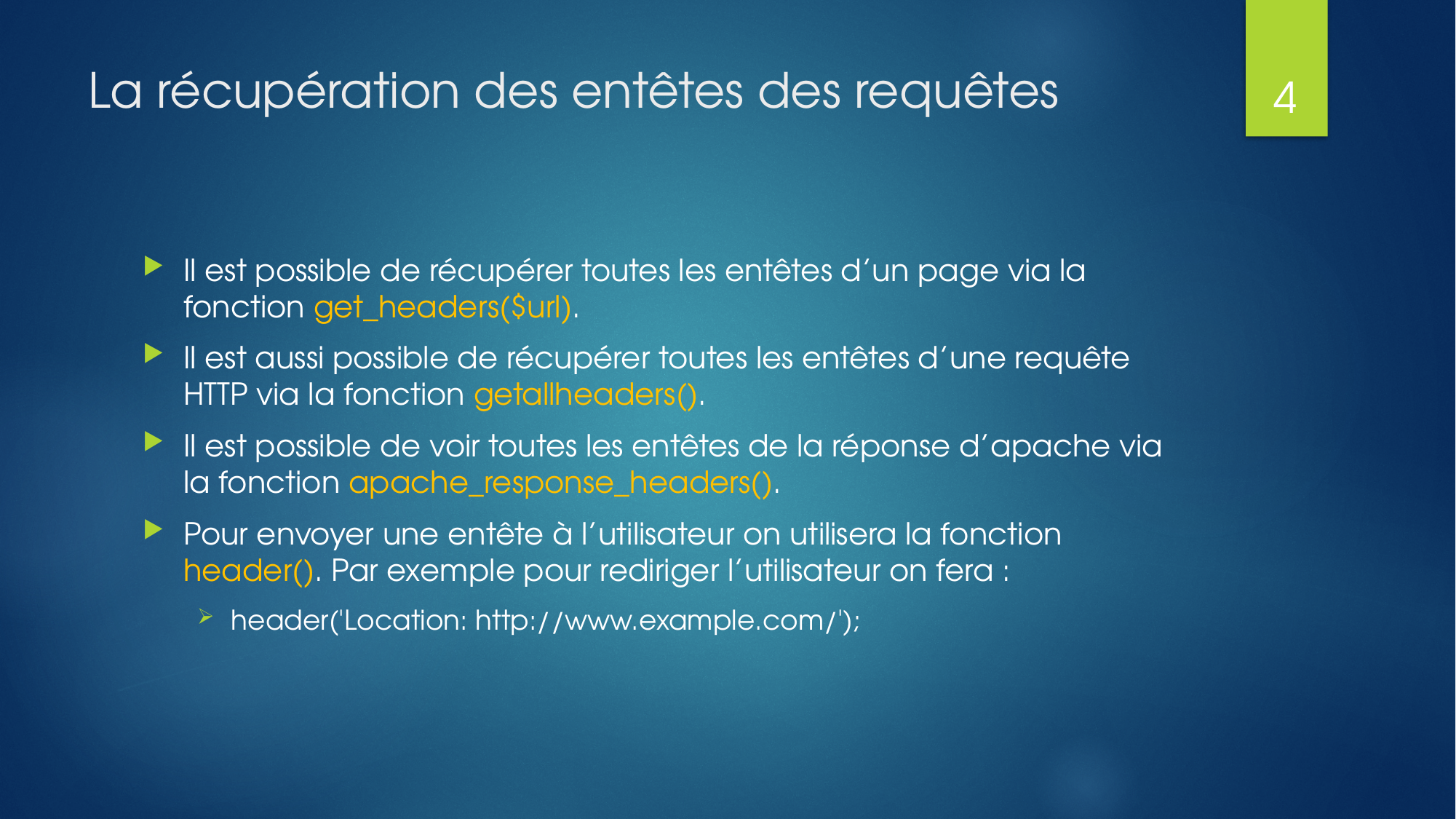

4
# La récupération des entêtes des requêtes
Il est possible de récupérer toutes les entêtes d’un page via la fonction get_headers($url).
Il est aussi possible de récupérer toutes les entêtes d’une requête HTTP via la fonction getallheaders().
Il est possible de voir toutes les entêtes de la réponse d’apache via la fonction apache_response_headers().
Pour envoyer une entête à l’utilisateur on utilisera la fonction header(). Par exemple pour rediriger l’utilisateur on fera :
header('Location: http://www.example.com/');